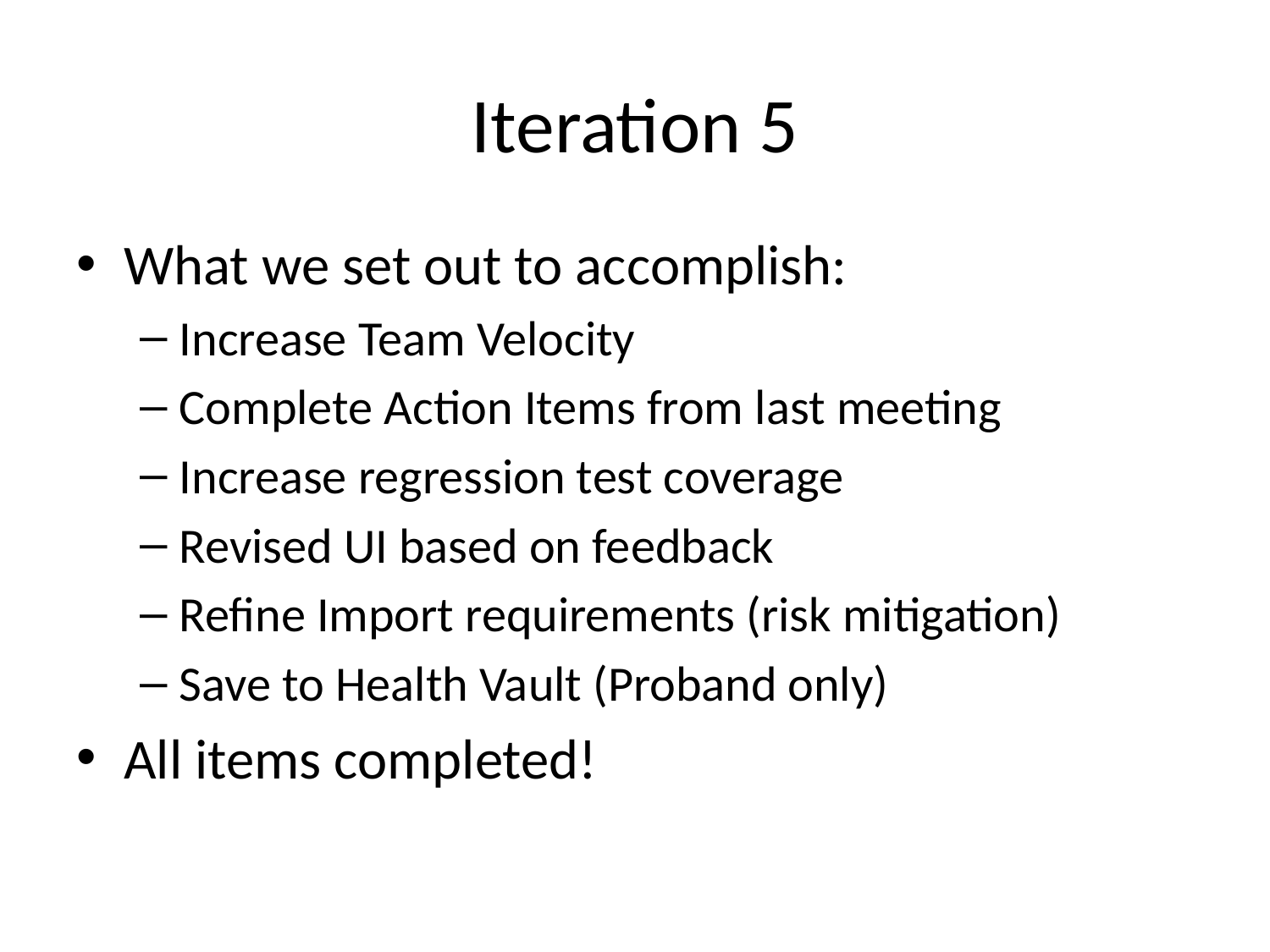

What we set out to accomplish:
Increase Team Velocity
Complete Action Items from last meeting
Increase regression test coverage
Revised UI based on feedback
Refine Import requirements (risk mitigation)
Save to Health Vault (Proband only)
All items completed!
Iteration 5